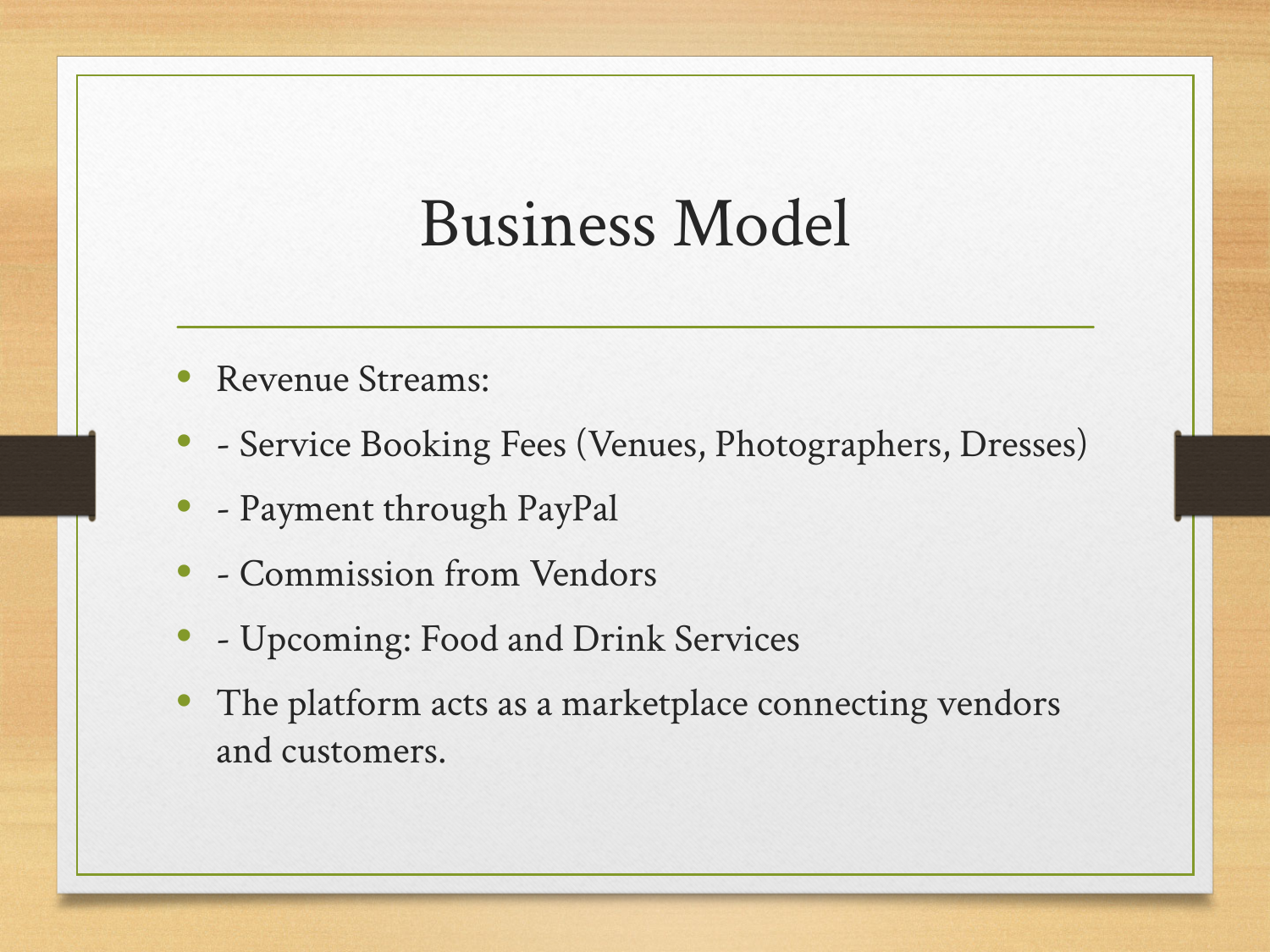

# Business Model
Revenue Streams:
- Service Booking Fees (Venues, Photographers, Dresses)
- Payment through PayPal
- Commission from Vendors
- Upcoming: Food and Drink Services
The platform acts as a marketplace connecting vendors and customers.